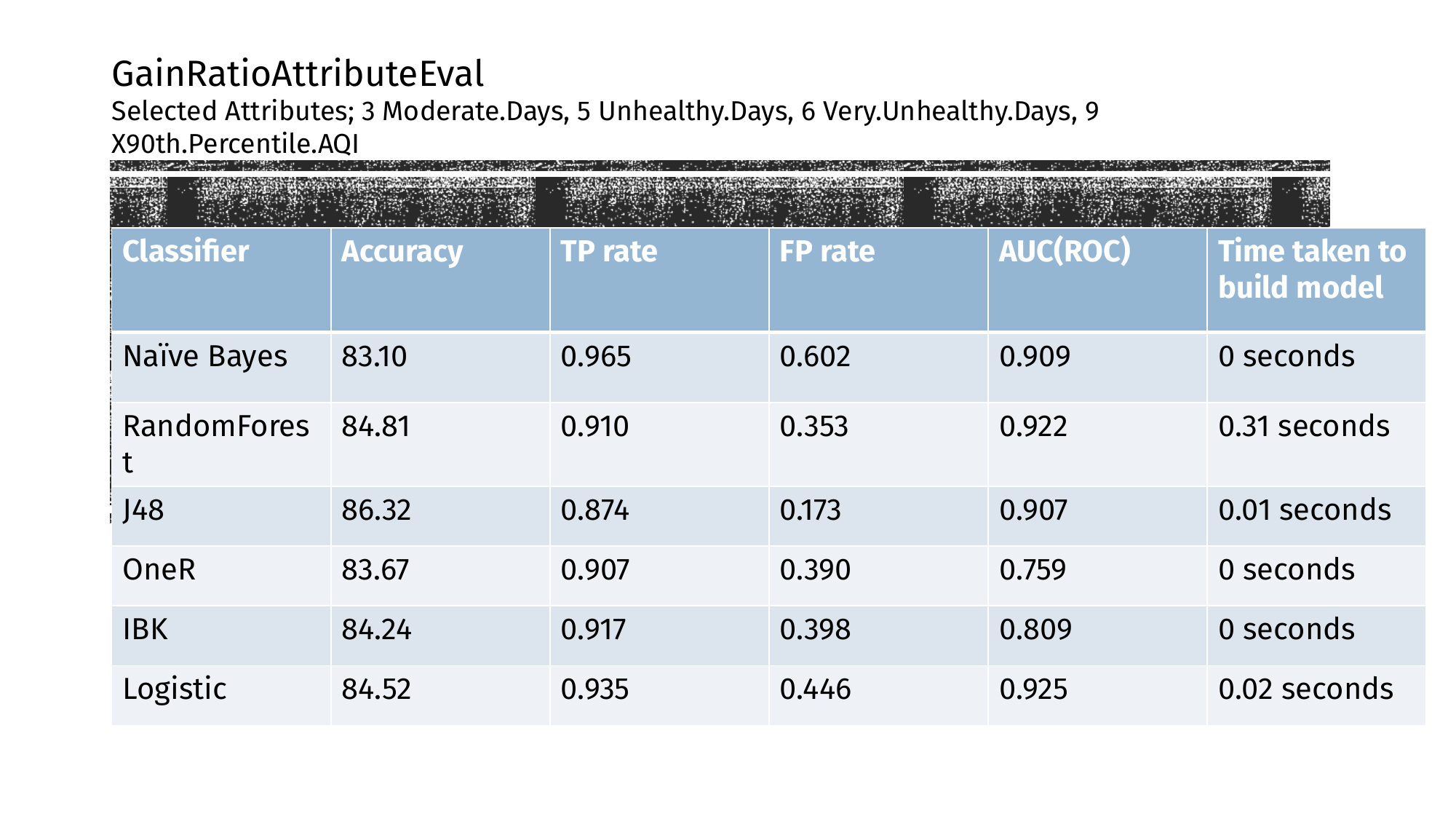

GainRatioAttributeEval
Selected Attributes; 3 Moderate.Days, 5 Unhealthy.Days, 6 Very.Unhealthy.Days, 9 X90th.Percentile.AQI
| Classifier | Accuracy | TP rate | FP rate | AUC(ROC) | Time taken to build model |
| --- | --- | --- | --- | --- | --- |
| Naïve Bayes | 83.10 | 0.965 | 0.602 | 0.909 | 0 seconds |
| RandomForest | 84.81 | 0.910 | 0.353 | 0.922 | 0.31 seconds |
| J48 | 86.32 | 0.874 | 0.173 | 0.907 | 0.01 seconds |
| OneR | 83.67 | 0.907 | 0.390 | 0.759 | 0 seconds |
| IBK | 84.24 | 0.917 | 0.398 | 0.809 | 0 seconds |
| Logistic | 84.52 | 0.935 | 0.446 | 0.925 | 0.02 seconds |